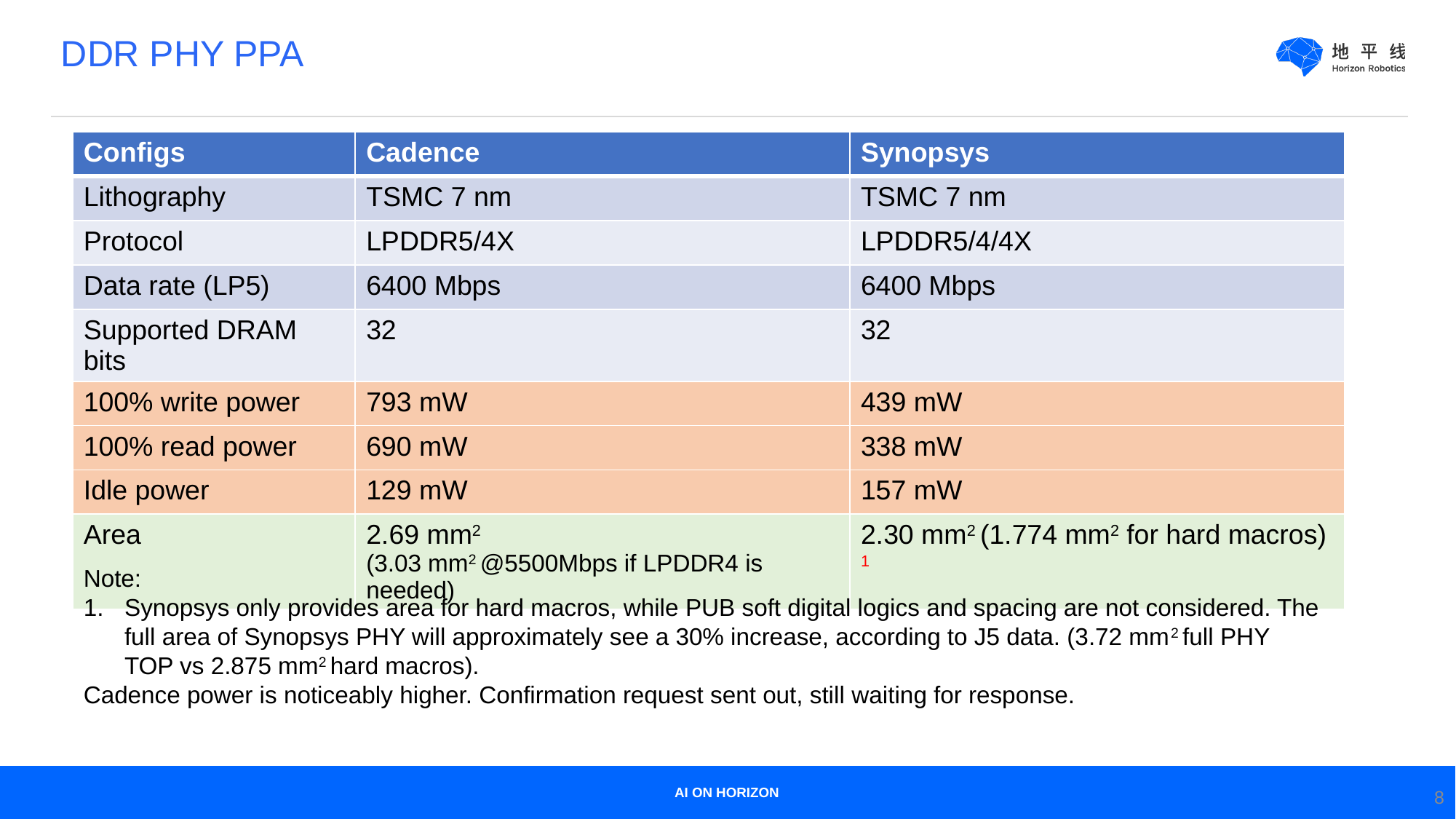

# DDR PHY PPA
| Configs | Cadence | Synopsys |
| --- | --- | --- |
| Lithography | TSMC 7 nm | TSMC 7 nm |
| Protocol | LPDDR5/4X | LPDDR5/4/4X |
| Data rate (LP5) | 6400 Mbps | 6400 Mbps |
| Supported DRAM bits | 32 | 32 |
| 100% write power | 793 mW | 439 mW |
| 100% read power | 690 mW | 338 mW |
| Idle power | 129 mW | 157 mW |
| Area | 2.69 mm2 (3.03 mm2 @5500Mbps if LPDDR4 is needed) | 2.30 mm2 (1.774 mm2 for hard macros) 1 |
Note:
Synopsys only provides area for hard macros, while PUB soft digital logics and spacing are not considered. The full area of Synopsys PHY will approximately see a 30% increase, according to J5 data. (3.72 mm2 full PHY TOP vs 2.875 mm2 hard macros).
Cadence power is noticeably higher. Confirmation request sent out, still waiting for response.
8